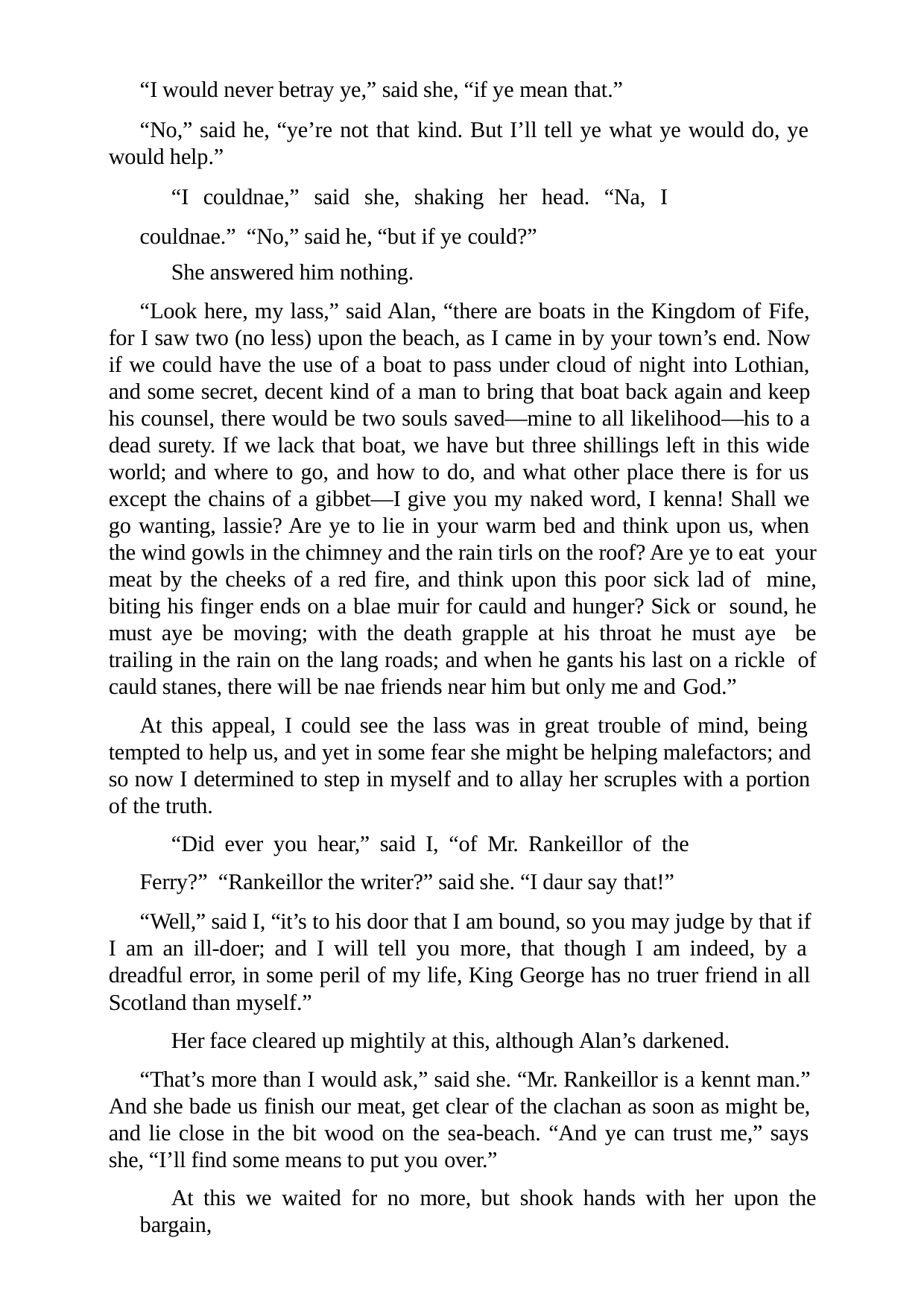

“I would never betray ye,” said she, “if ye mean that.”
“No,” said he, “ye’re not that kind. But I’ll tell ye what ye would do, ye  would help.”
“I couldnae,” said she, shaking her head. “Na, I couldnae.”  “No,” said he, “but if ye could?”
She answered him nothing.
“Look here, my lass,” said Alan, “there are boats in the Kingdom of Fife,  for I saw two (no less) upon the beach, as I came in by your town’s end. Now  if we could have the use of a boat to pass under cloud of night into Lothian,  and some secret, decent kind of a man to bring that boat back again and keep  his counsel, there would be two souls saved—mine to all likelihood—his to a  dead surety. If we lack that boat, we have but three shillings left in this wide  world; and where to go, and how to do, and what other place there is for us  except the chains of a gibbet—I give you my naked word, I kenna! Shall we  go wanting, lassie? Are ye to lie in your warm bed and think upon us, when  the wind gowls in the chimney and the rain tirls on the roof? Are ye to eat  your meat by the cheeks of a red fire, and think upon this poor sick lad of  mine, biting his finger ends on a blae muir for cauld and hunger? Sick or  sound, he must aye be moving; with the death grapple at his throat he must aye  be trailing in the rain on the lang roads; and when he gants his last on a rickle  of cauld stanes, there will be nae friends near him but only me and God.”
At this appeal, I could see the lass was in great trouble of mind, being  tempted to help us, and yet in some fear she might be helping malefactors; and  so now I determined to step in myself and to allay her scruples with a portion  of the truth.
“Did ever you hear,” said I, “of Mr. Rankeillor of the Ferry?”  “Rankeillor the writer?” said she. “I daur say that!”
“Well,” said I, “it’s to his door that I am bound, so you may judge by that if  I am an ill-doer; and I will tell you more, that though I am indeed, by a  dreadful error, in some peril of my life, King George has no truer friend in all  Scotland than myself.”
Her face cleared up mightily at this, although Alan’s darkened.
“That’s more than I would ask,” said she. “Mr. Rankeillor is a kennt man.”  And she bade us finish our meat, get clear of the clachan as soon as might be,  and lie close in the bit wood on the sea-beach. “And ye can trust me,” says  she, “I’ll find some means to put you over.”
At this we waited for no more, but shook hands with her upon the bargain,